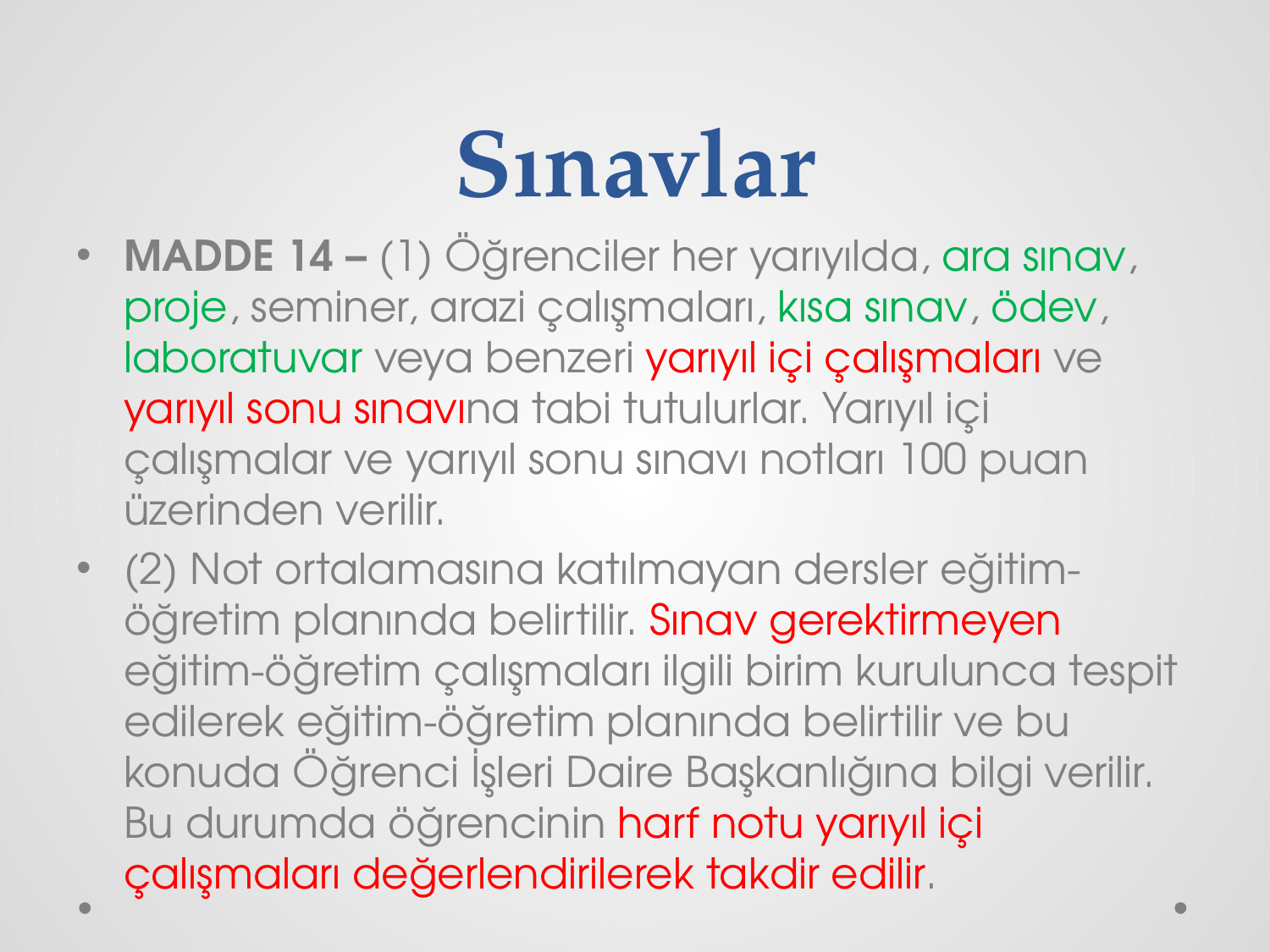

# Sınavlar
MADDE 14 – (1) Öğrenciler her yarıyılda, ara sınav, proje, seminer, arazi çalışmaları, kısa sınav, ödev, laboratuvar veya benzeri yarıyıl içi çalışmaları ve yarıyıl sonu sınavına tabi tutulurlar. Yarıyıl içi çalışmalar ve yarıyıl sonu sınavı notları 100 puan üzerinden verilir.
(2) Not ortalamasına katılmayan dersler eğitim-öğretim planında belirtilir. Sınav gerektirmeyen eğitim-öğretim çalışmaları ilgili birim kurulunca tespit edilerek eğitim-öğretim planında belirtilir ve bu konuda Öğrenci İşleri Daire Başkanlığına bilgi verilir. Bu durumda öğrencinin harf notu yarıyıl içi çalışmaları değerlendirilerek takdir edilir.